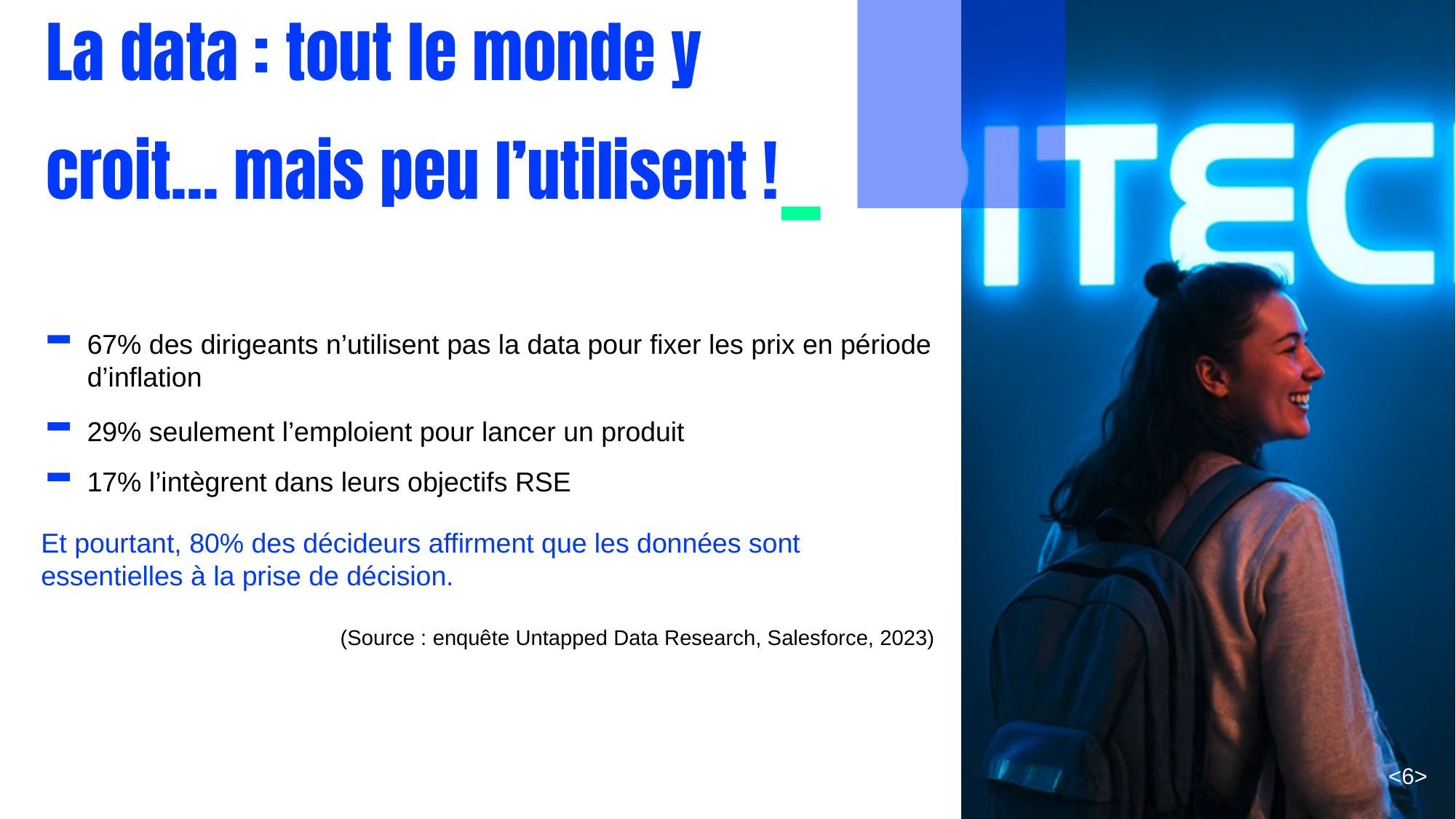

# La data : tout le monde y croit… mais peu l’utilisent !_
67% des dirigeants n’utilisent pas la data pour fixer les prix en période d’inflation

29% seulement l’emploient pour lancer un produit

17% l’intègrent dans leurs objectifs RSE

Et pourtant, 80% des décideurs affirment que les données sont essentielles à la prise de décision.

(Source : enquête Untapped Data Research, Salesforce, 2023)